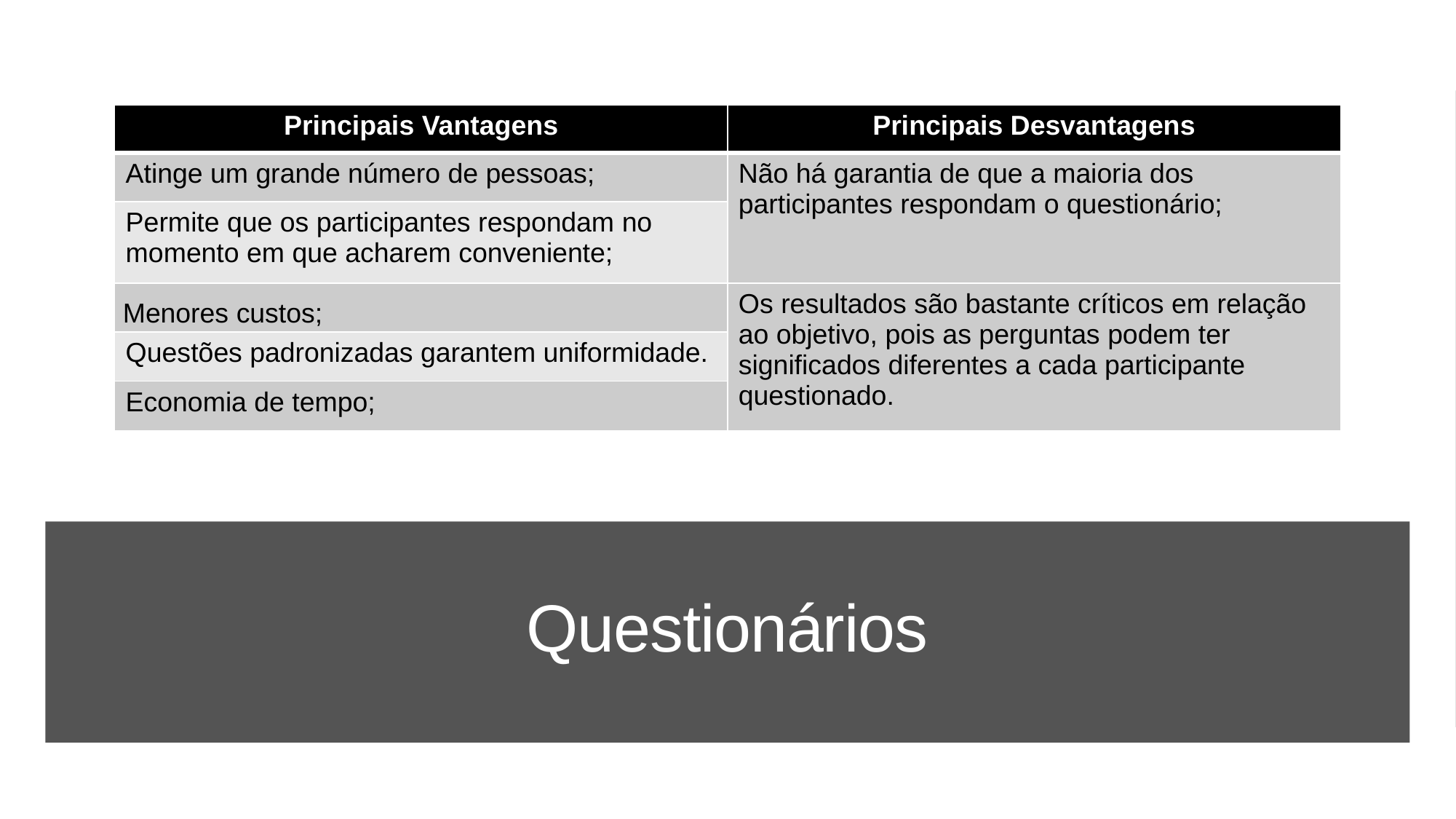

| Principais Vantagens | Principais Desvantagens |
| --- | --- |
| Atinge um grande número de pessoas; | Não há garantia de que a maioria dos participantes respondam o questionário; |
| Permite que os participantes respondam no momento em que acharem conveniente; |  |
| Menores custos; | Os resultados são bastante críticos em relação ao objetivo, pois as perguntas podem ter significados diferentes a cada participante questionado. |
| Questões padronizadas garantem uniformidade. |  |
| Economia de tempo; |  |

# Questionários